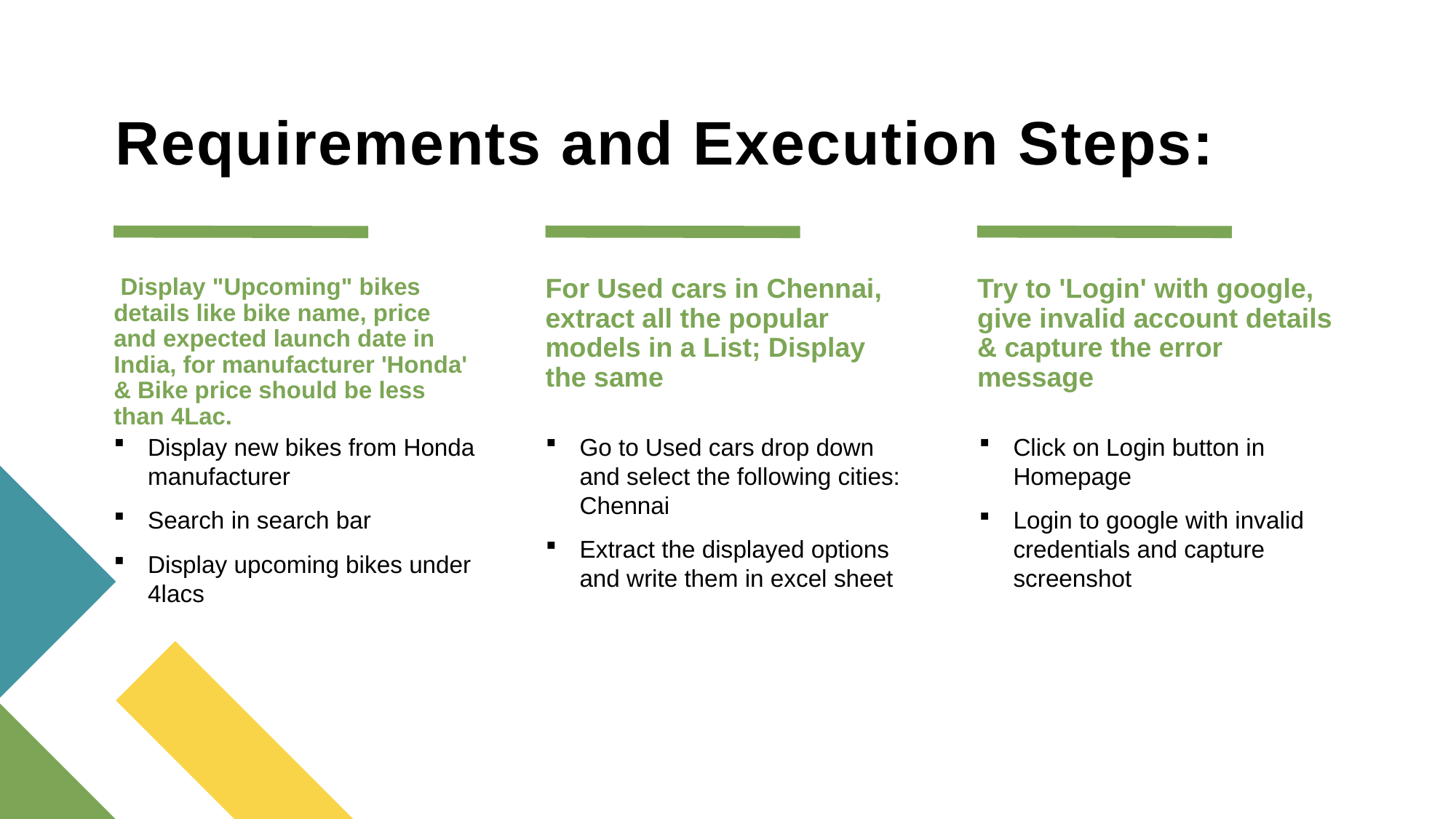

# Requirements and Execution Steps:
 Display "Upcoming" bikes details like bike name, price and expected launch date in India, for manufacturer 'Honda' & Bike price should be less than 4Lac.
Try to 'Login' with google, give invalid account details & capture the error message
For Used cars in Chennai, extract all the popular models in a List; Display the same
Click on Login button in Homepage
Login to google with invalid credentials and capture screenshot

Go to Used cars drop down and select the following cities: Chennai
Extract the displayed options and write them in excel sheet
Display new bikes from Honda manufacturer
Search in search bar
Display upcoming bikes under 4lacs